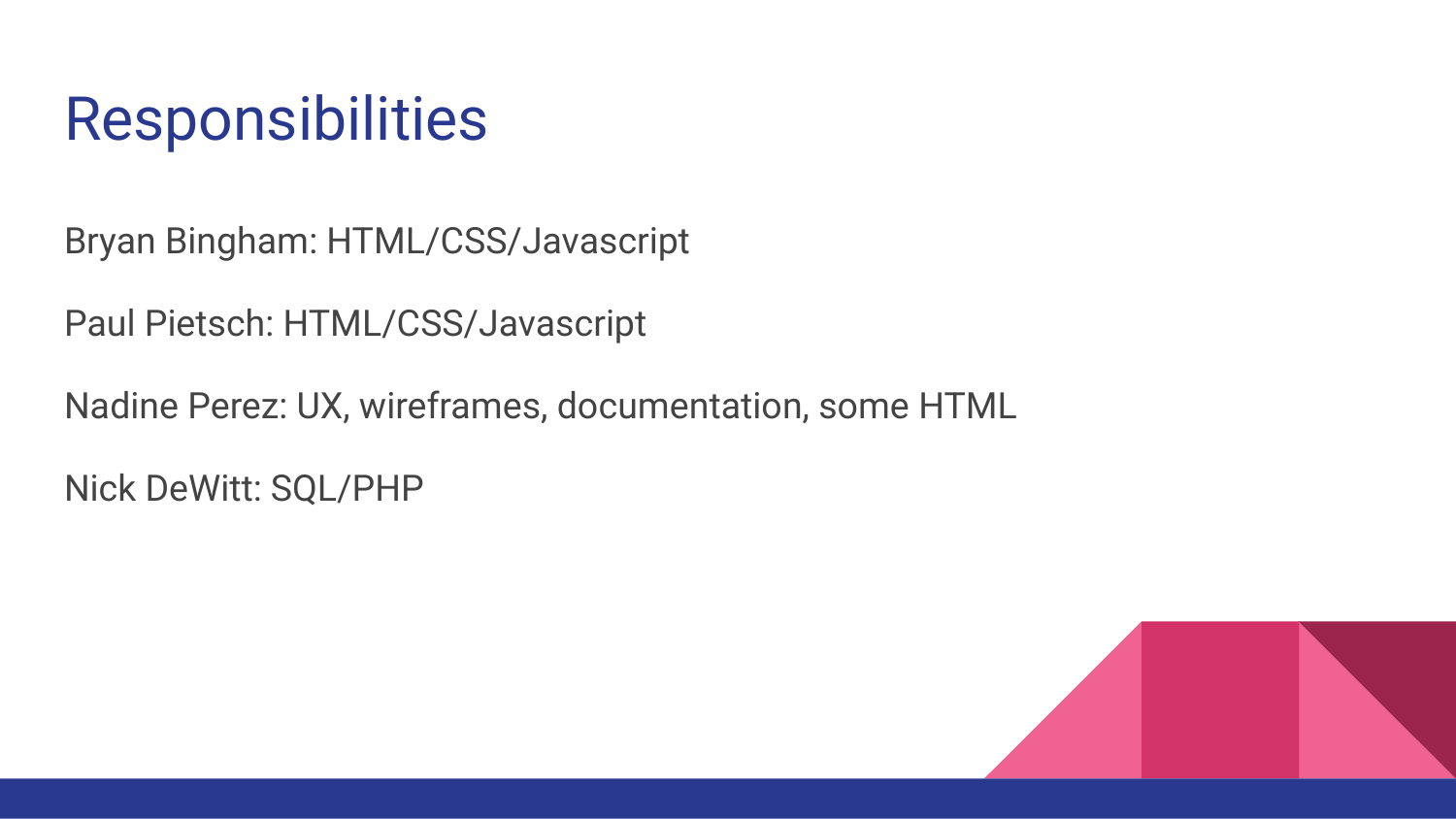

# Responsibilities
Bryan Bingham: HTML/CSS/Javascript
Paul Pietsch: HTML/CSS/Javascript
Nadine Perez: UX, wireframes, documentation, some HTML
Nick DeWitt: SQL/PHP